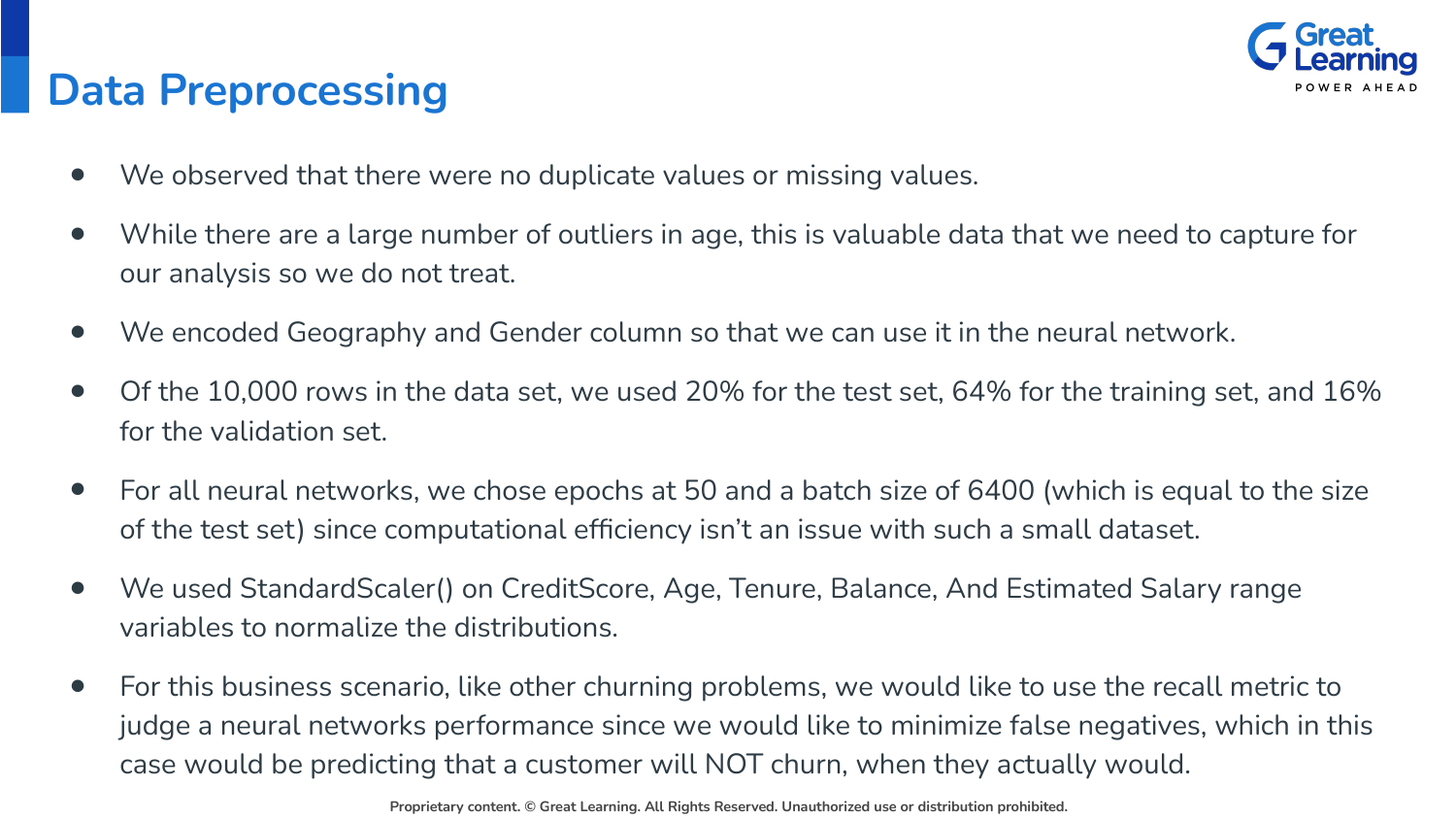

# Data Preprocessing
We observed that there were no duplicate values or missing values.
While there are a large number of outliers in age, this is valuable data that we need to capture for our analysis so we do not treat.
We encoded Geography and Gender column so that we can use it in the neural network.
Of the 10,000 rows in the data set, we used 20% for the test set, 64% for the training set, and 16% for the validation set.
For all neural networks, we chose epochs at 50 and a batch size of 6400 (which is equal to the size of the test set) since computational efficiency isn’t an issue with such a small dataset.
We used StandardScaler() on CreditScore, Age, Tenure, Balance, And Estimated Salary range variables to normalize the distributions.
For this business scenario, like other churning problems, we would like to use the recall metric to judge a neural networks performance since we would like to minimize false negatives, which in this case would be predicting that a customer will NOT churn, when they actually would.